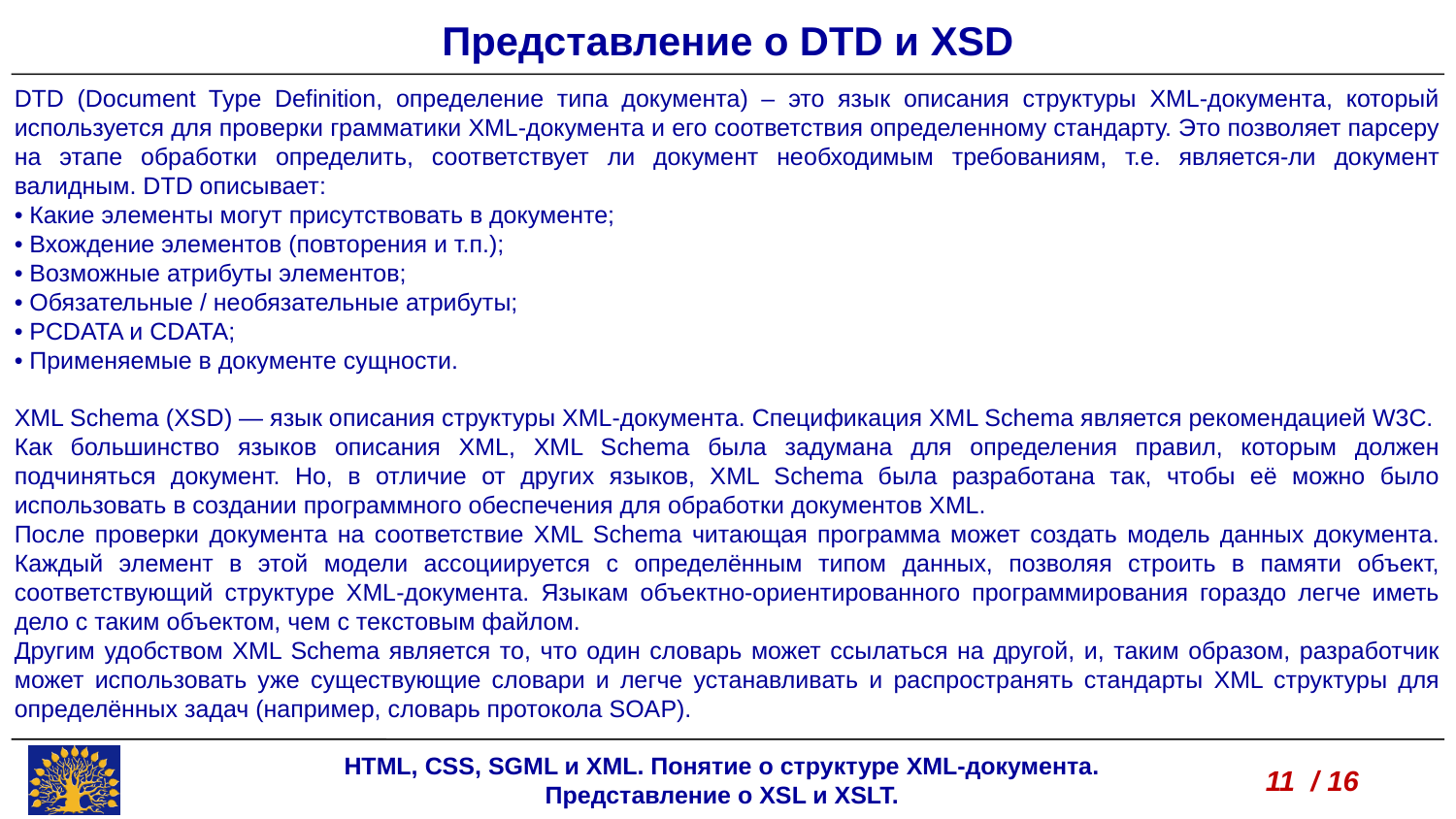

Представление о DTD и XSD
DTD (Document Type Definition, определение типа документа) – это язык описания структуры XML-документа, который используется для проверки грамматики XML-документа и его соответствия определенному стандарту. Это позволяет парсеру на этапе обработки определить, соответствует ли документ необходимым требованиям, т.е. является-ли документ валидным. DTD описывает:
• Какие элементы могут присутствовать в документе;
• Вхождение элементов (повторения и т.п.);
• Возможные атрибуты элементов;
• Обязательные / необязательные атрибуты;
• PCDATA и CDATA;
• Применяемые в документе сущности.

XML Schema (XSD) — язык описания структуры XML-документа. Спецификация XML Schema является рекомендацией W3C.
Как большинство языков описания XML, XML Schema была задумана для определения правил, которым должен подчиняться документ. Но, в отличие от других языков, XML Schema была разработана так, чтобы её можно было использовать в создании программного обеспечения для обработки документов XML.
После проверки документа на соответствие XML Schema читающая программа может создать модель данных документа. Каждый элемент в этой модели ассоциируется с определённым типом данных, позволяя строить в памяти объект, соответствующий структуре XML-документа. Языкам объектно-ориентированного программирования гораздо легче иметь дело с таким объектом, чем с текстовым файлом.
Другим удобством XML Schema является то, что один словарь может ссылаться на другой, и, таким образом, разработчик может использовать уже существующие словари и легче устанавливать и распространять стандарты XML структуры для определённых задач (например, словарь протокола SOAP).